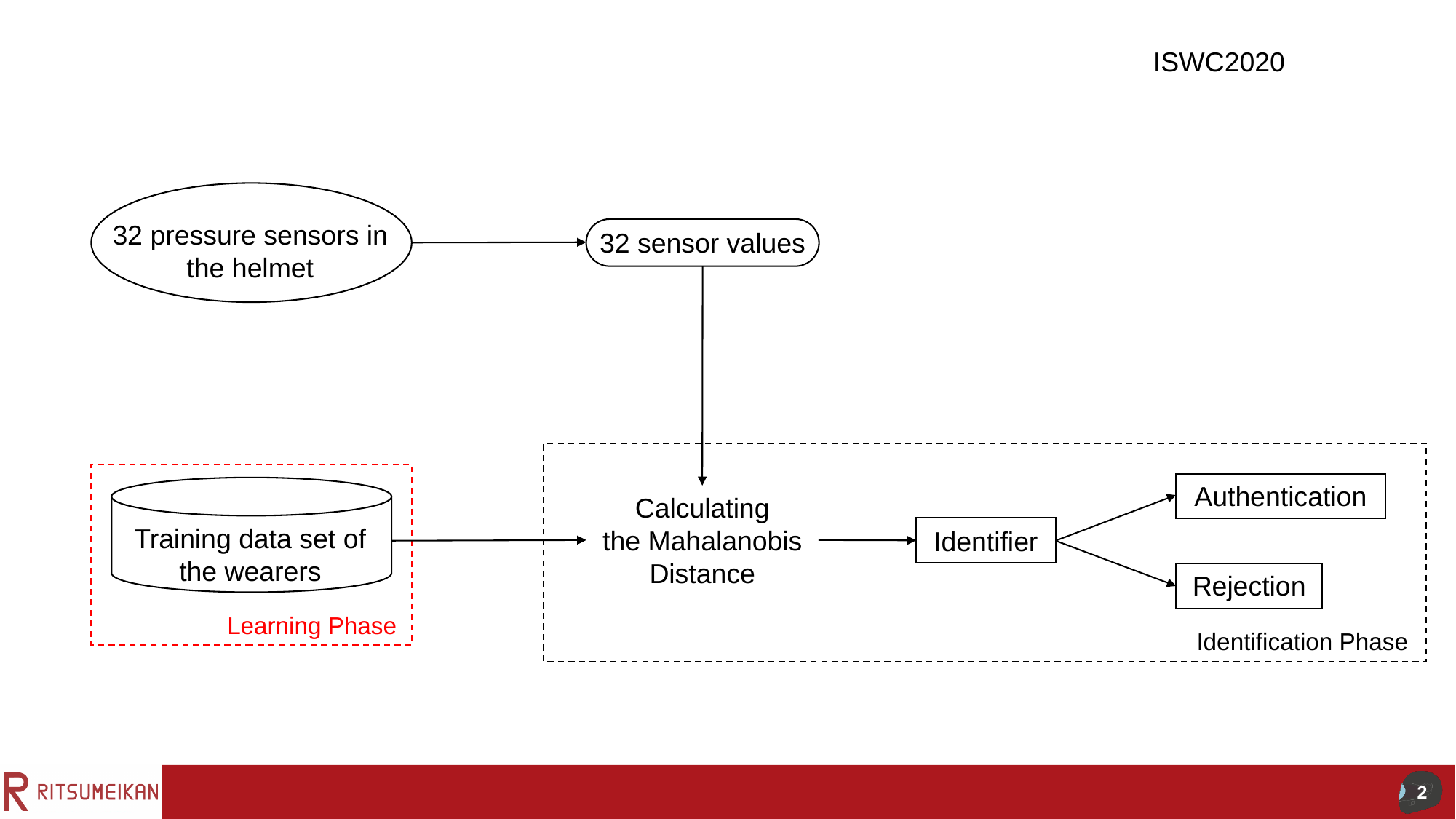

ISWC2020

32 pressure sensors in the helmet

32 sensor values

Authentication

Calculating
the Mahalanobis Distance
Training data set of the wearers

Identifier
Rejection

Learning Phase
Identification Phase
2